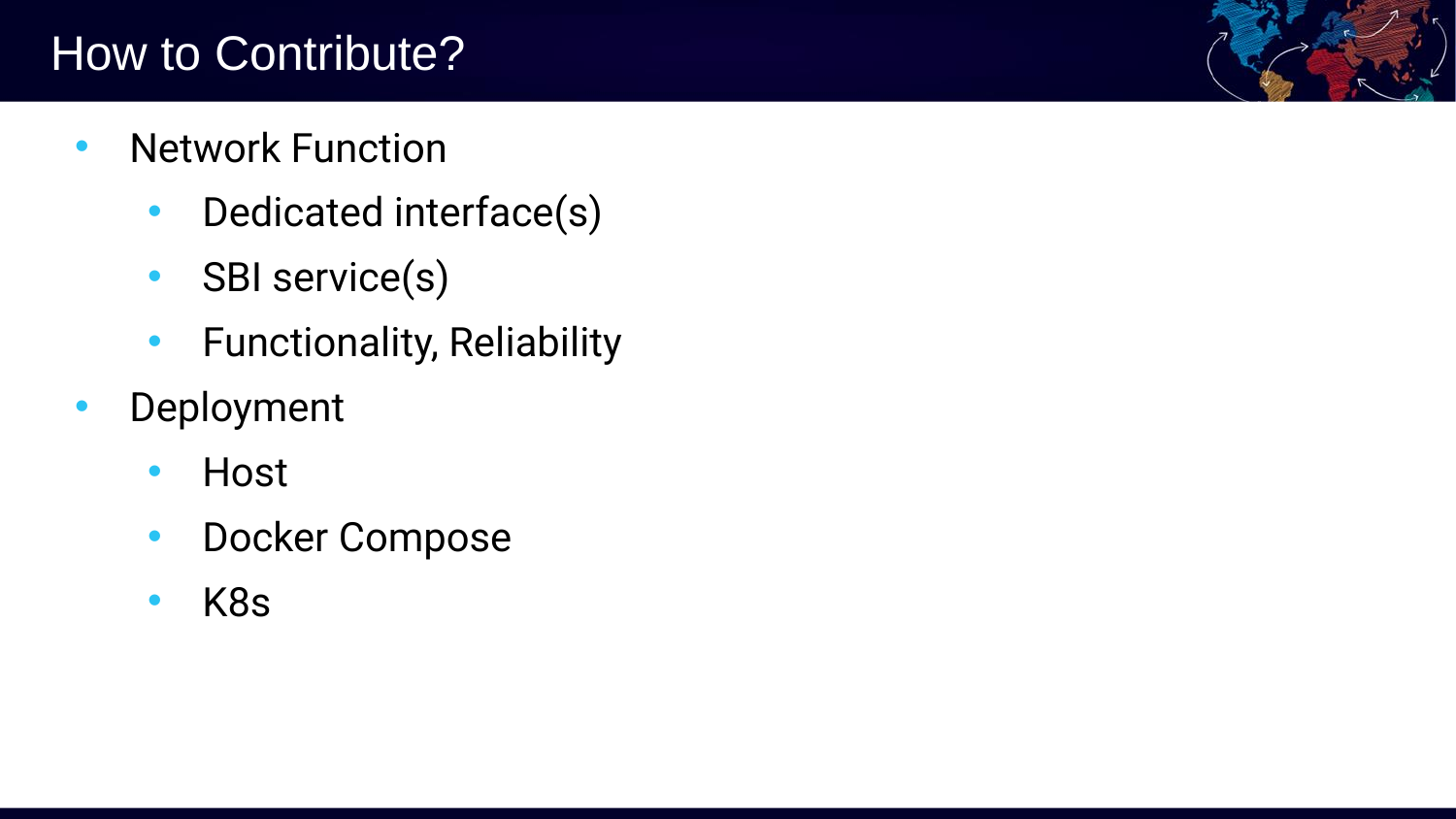

# How to Contribute?
Network Function
Dedicated interface(s)
SBI service(s)
Functionality, Reliability
Deployment
Host
Docker Compose
K8s